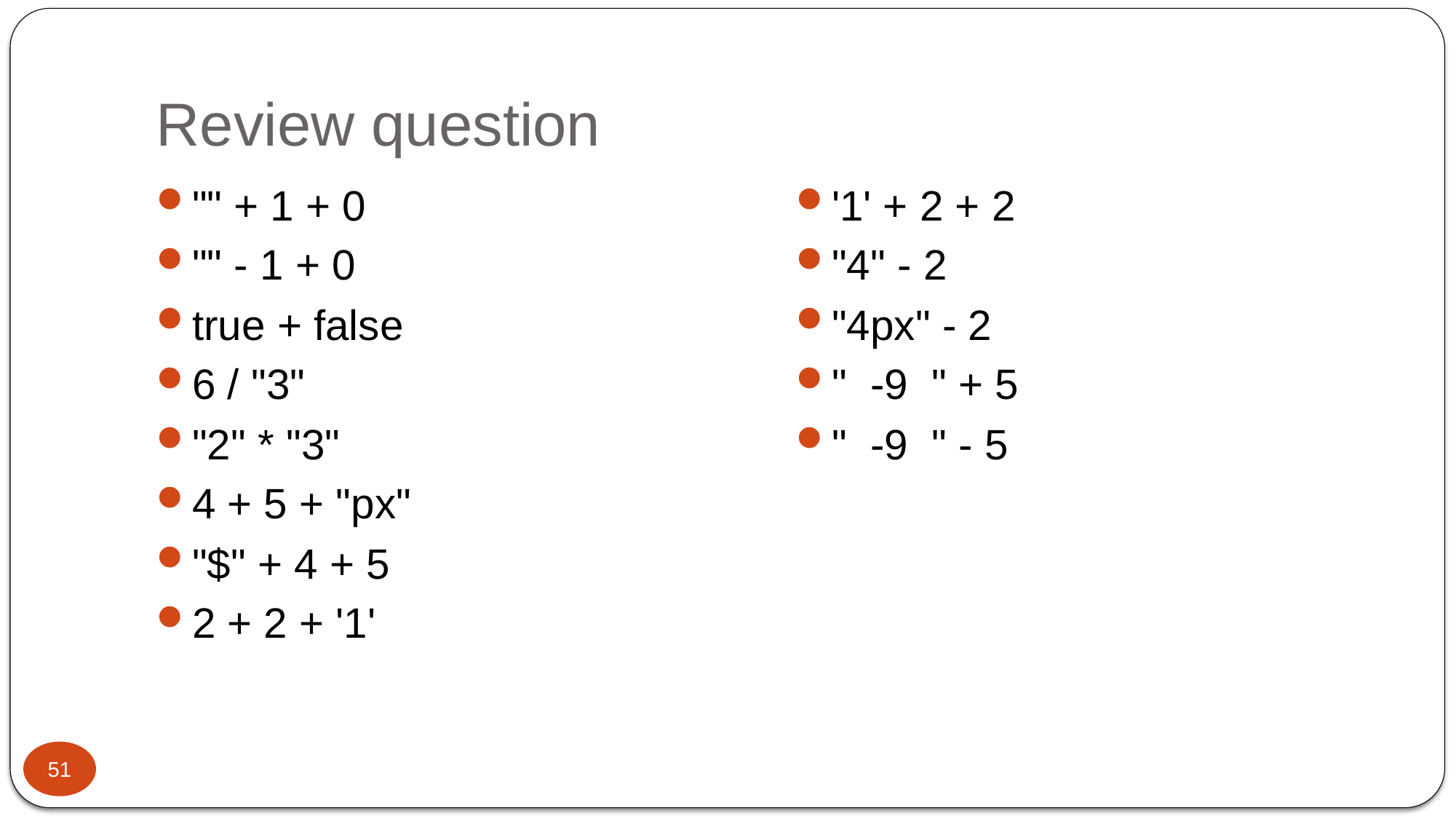

# Review question
"" + 1 + 0
"" - 1 + 0
true + false
6 / "3"
"2" * "3"
4 + 5 + "px"
"$" + 4 + 5
2 + 2 + '1'
'1' + 2 + 2
"4" - 2
"4px" - 2
"  -9  " + 5
"  -9  " - 5

51